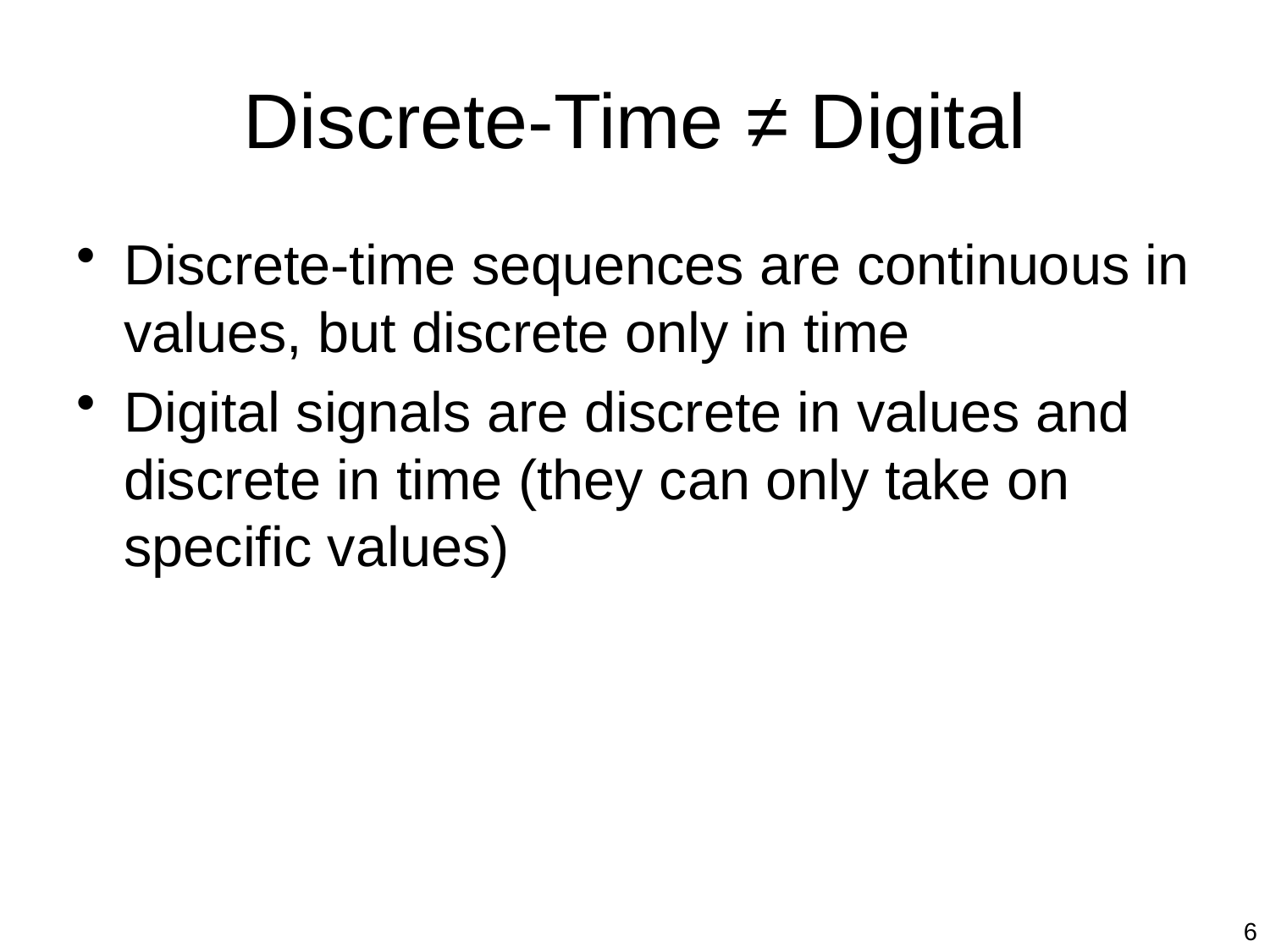

# Discrete-Time ≠ Digital
Discrete-time sequences are continuous in values, but discrete only in time
Digital signals are discrete in values and discrete in time (they can only take on specific values)
6